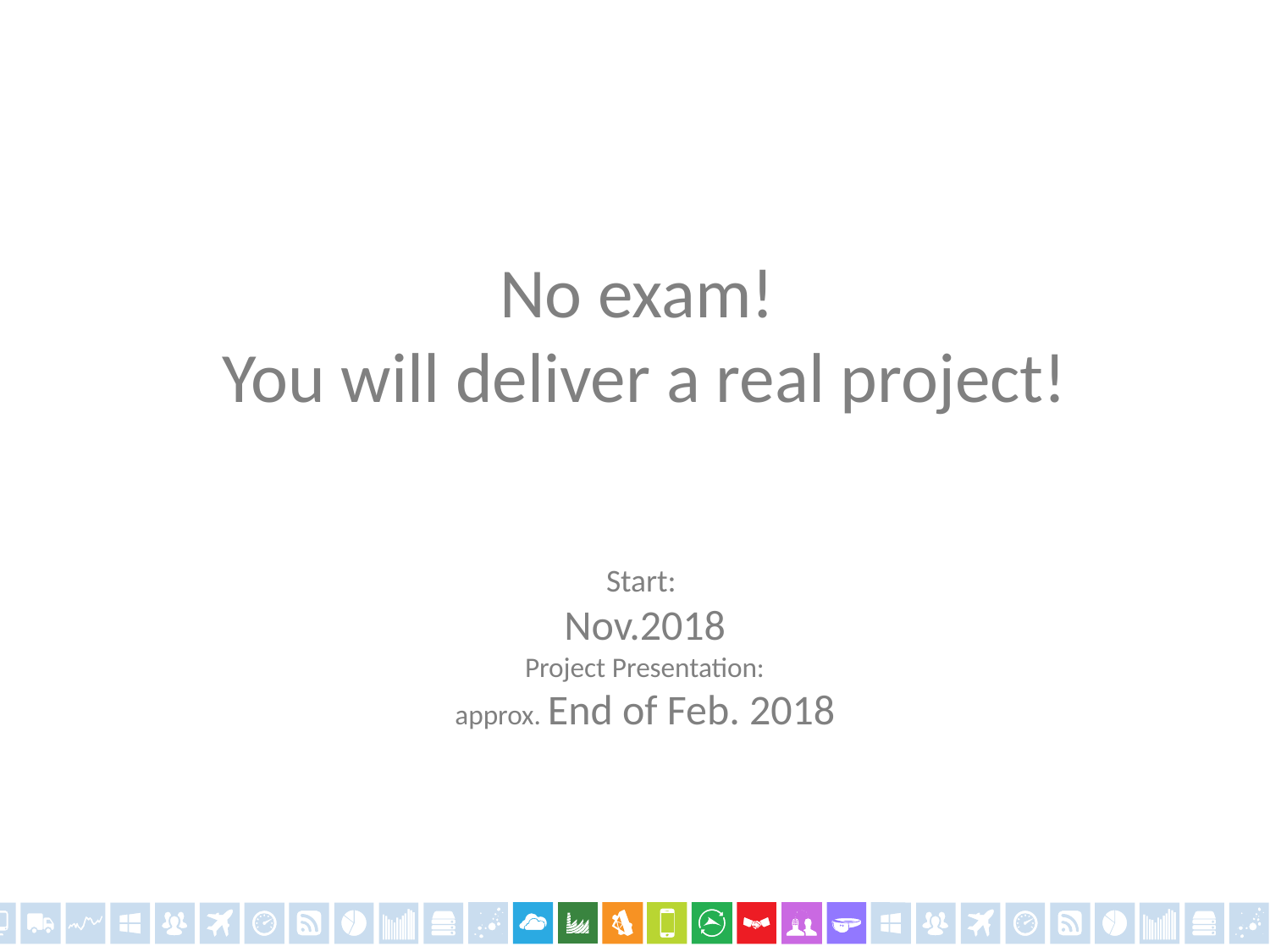

No exam!
You will deliver a real project!

Start:
Nov.2018
Project Presentation:
approx. End of Feb. 2018